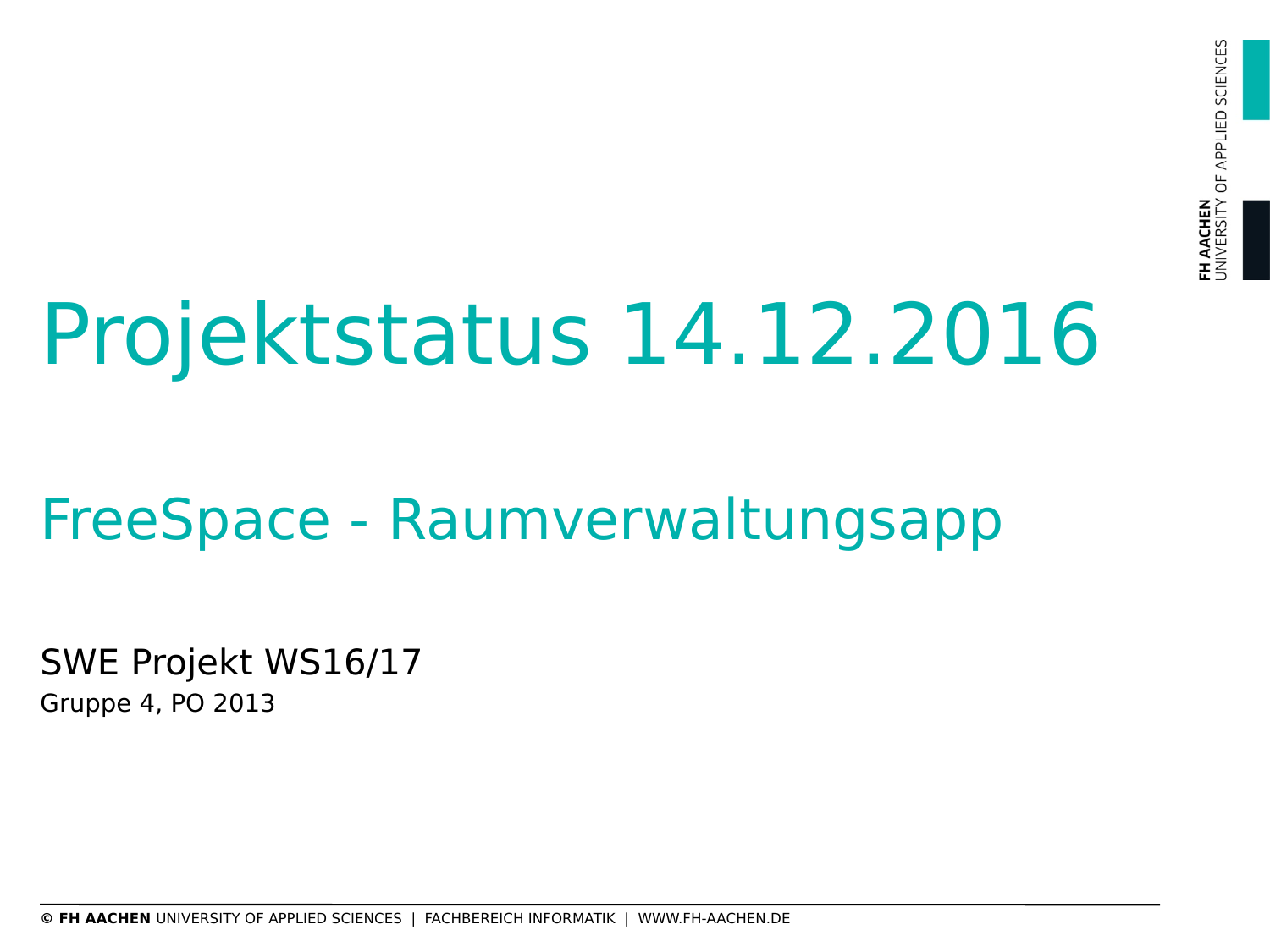

# Projektstatus 14.12.2016 FreeSpace - Raumverwaltungsapp
SWE Projekt WS16/17
Gruppe 4, PO 2013
© FH AACHEN UNIVERSITY OF APPLIED SCIENCES  |  FACHBEREICH INFORMATIK  |  WWW.FH-AACHEN.DE